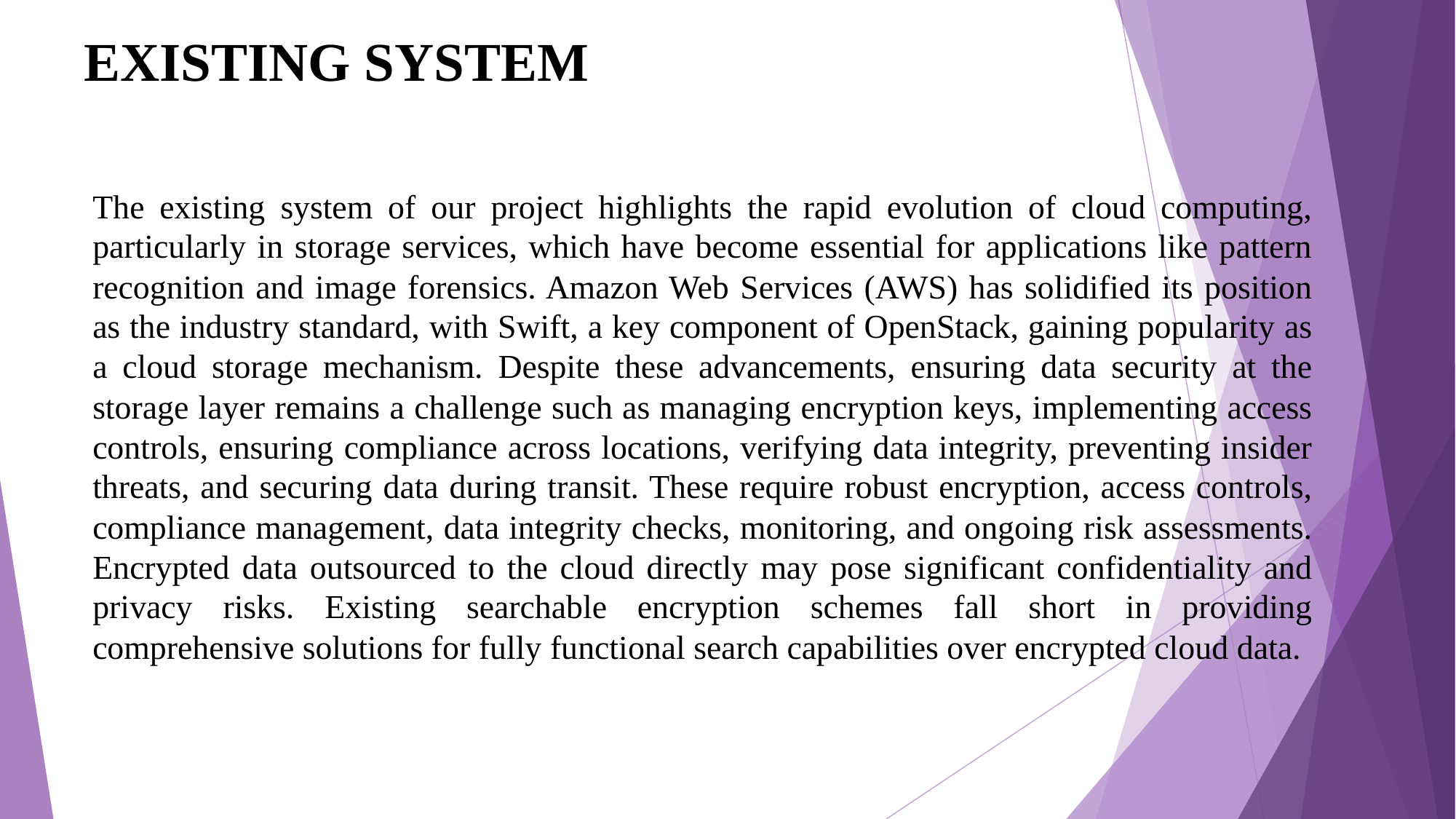

# EXISTING SYSTEM

The existing system of our project highlights the rapid evolution of cloud computing, particularly in storage services, which have become essential for applications like pattern recognition and image forensics. Amazon Web Services (AWS) has solidified its position as the industry standard, with Swift, a key component of OpenStack, gaining popularity as a cloud storage mechanism. Despite these advancements, ensuring data security at the storage layer remains a challenge such as managing encryption keys, implementing access controls, ensuring compliance across locations, verifying data integrity, preventing insider threats, and securing data during transit. These require robust encryption, access controls, compliance management, data integrity checks, monitoring, and ongoing risk assessments. Encrypted data outsourced to the cloud directly may pose significant confidentiality and privacy risks. Existing searchable encryption schemes fall short in providing comprehensive solutions for fully functional search capabilities over encrypted cloud data.